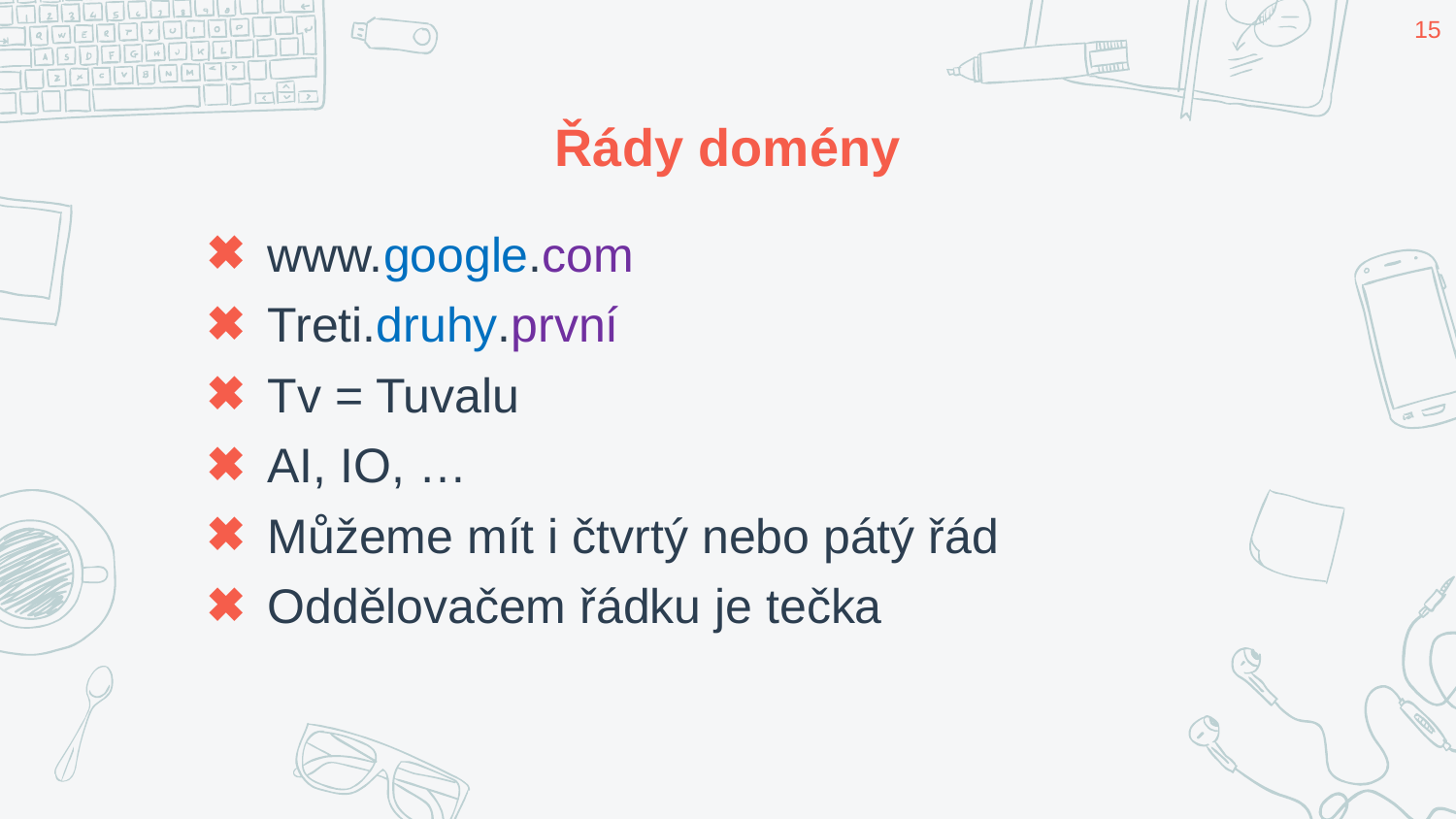

15
# Řády domény
www.google.com
Treti.druhy.první
Tv = Tuvalu
AI, IO, …
Můžeme mít i čtvrtý nebo pátý řád
Oddělovačem řádku je tečka